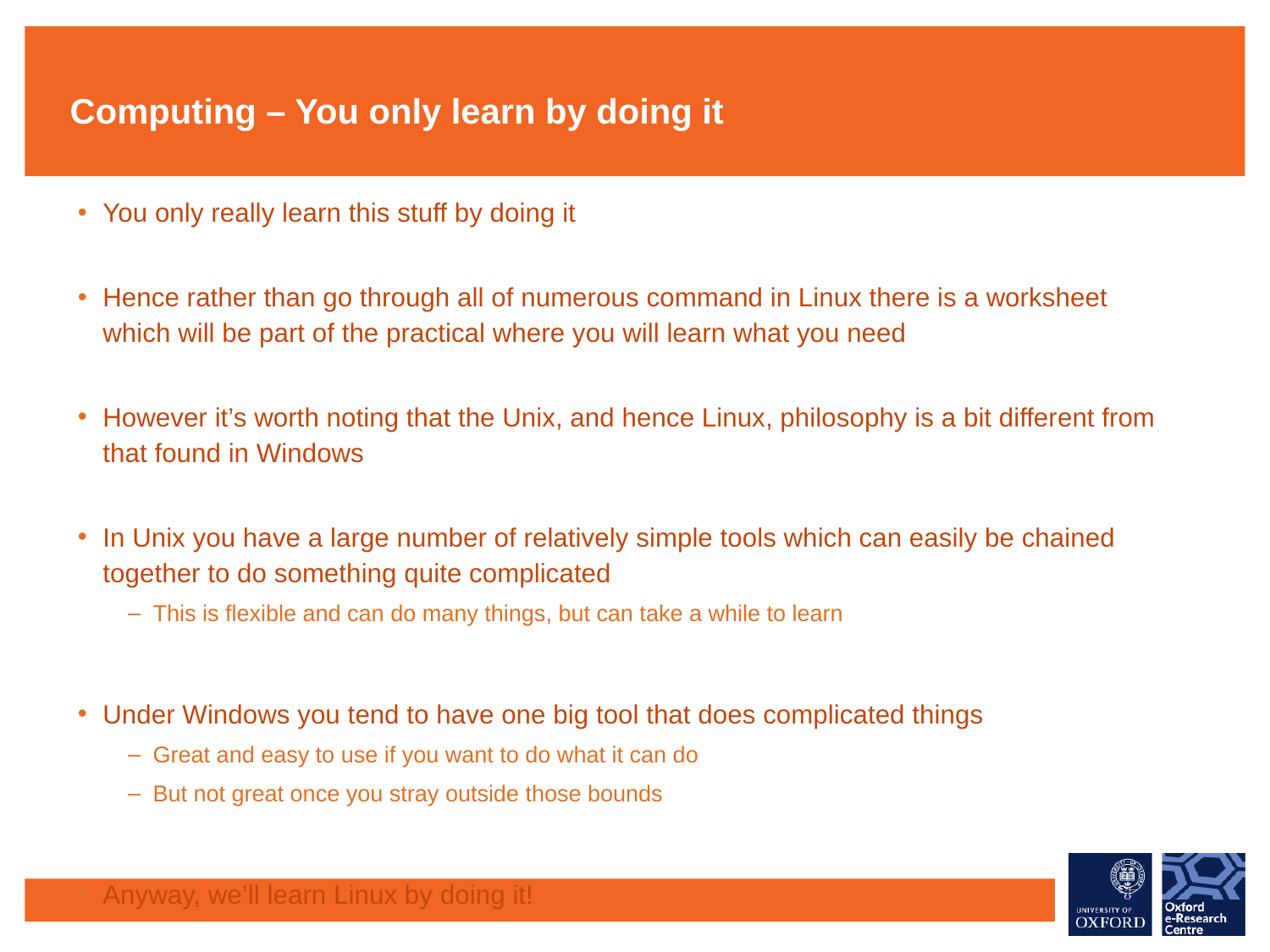

# Computing – You only learn by doing it
You only really learn this stuff by doing it

Hence rather than go through all of numerous command in Linux there is a worksheet which will be part of the practical where you will learn what you need

However it’s worth noting that the Unix, and hence Linux, philosophy is a bit different from that found in Windows

In Unix you have a large number of relatively simple tools which can easily be chained together to do something quite complicated
This is flexible and can do many things, but can take a while to learn

Under Windows you tend to have one big tool that does complicated things
Great and easy to use if you want to do what it can do
But not great once you stray outside those bounds

Anyway, we’ll learn Linux by doing it!